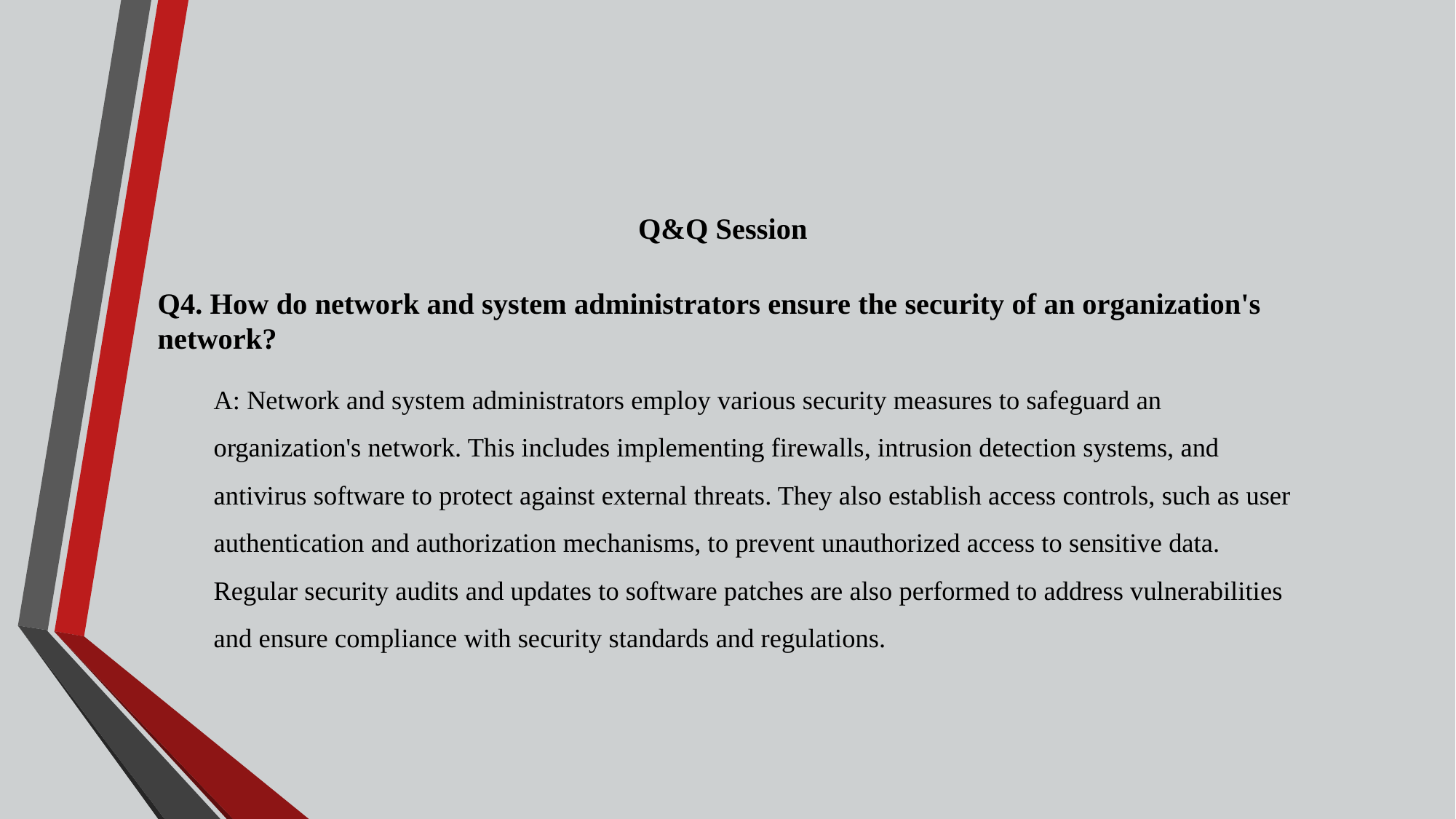

Q&Q Session
Q4. How do network and system administrators ensure the security of an organization's network?
A: Network and system administrators employ various security measures to safeguard an organization's network. This includes implementing firewalls, intrusion detection systems, and antivirus software to protect against external threats. They also establish access controls, such as user authentication and authorization mechanisms, to prevent unauthorized access to sensitive data. Regular security audits and updates to software patches are also performed to address vulnerabilities and ensure compliance with security standards and regulations.